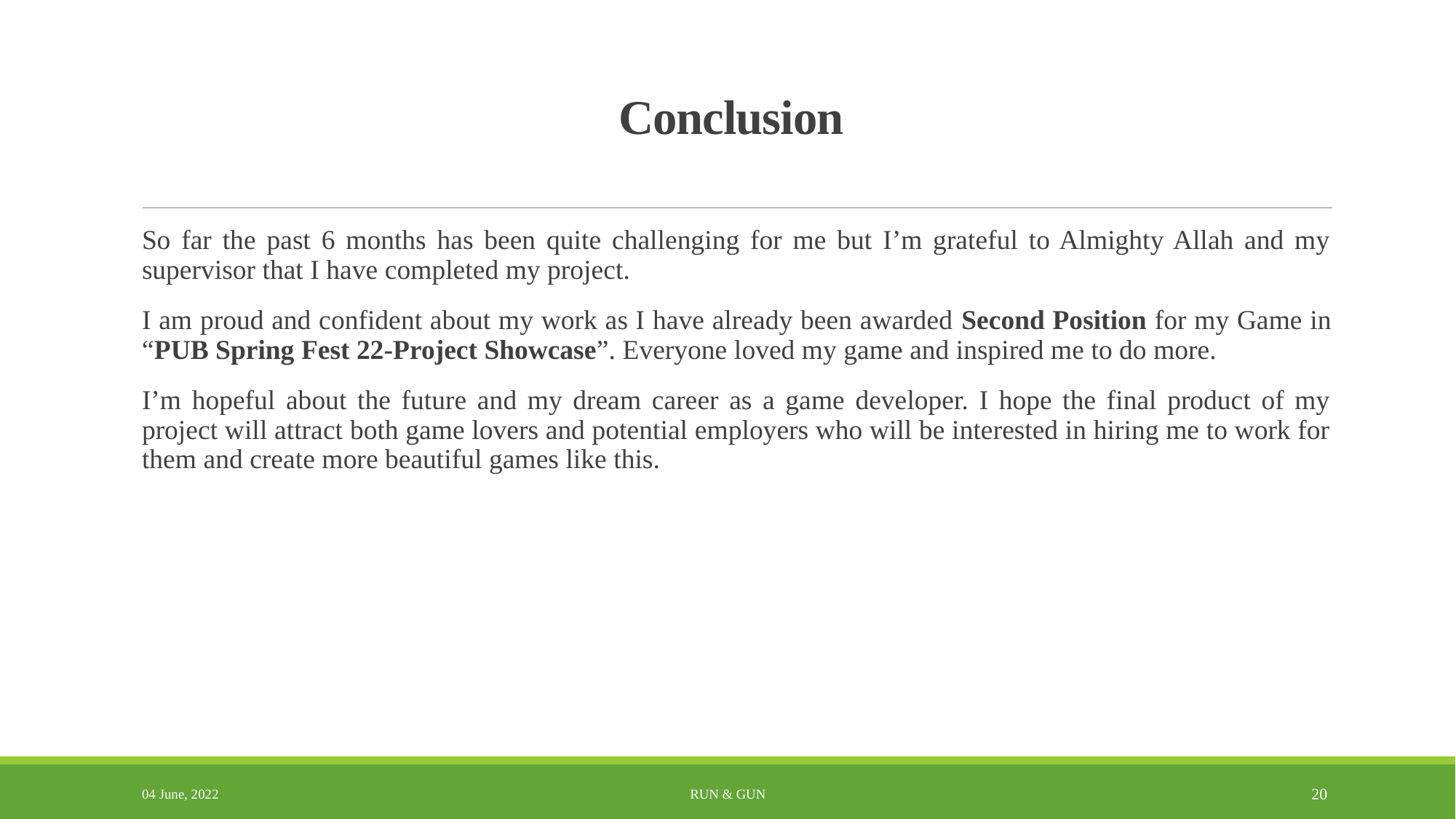

# Conclusion
So far the past 6 months has been quite challenging for me but I’m grateful to Almighty Allah and my supervisor that I have completed my project.
I am proud and confident about my work as I have already been awarded Second Position for my Game in “PUB Spring Fest 22-Project Showcase”. Everyone loved my game and inspired me to do more.
I’m hopeful about the future and my dream career as a game developer. I hope the final product of my project will attract both game lovers and potential employers who will be interested in hiring me to work for them and create more beautiful games like this.

04 June, 2022
Run & Gun
20